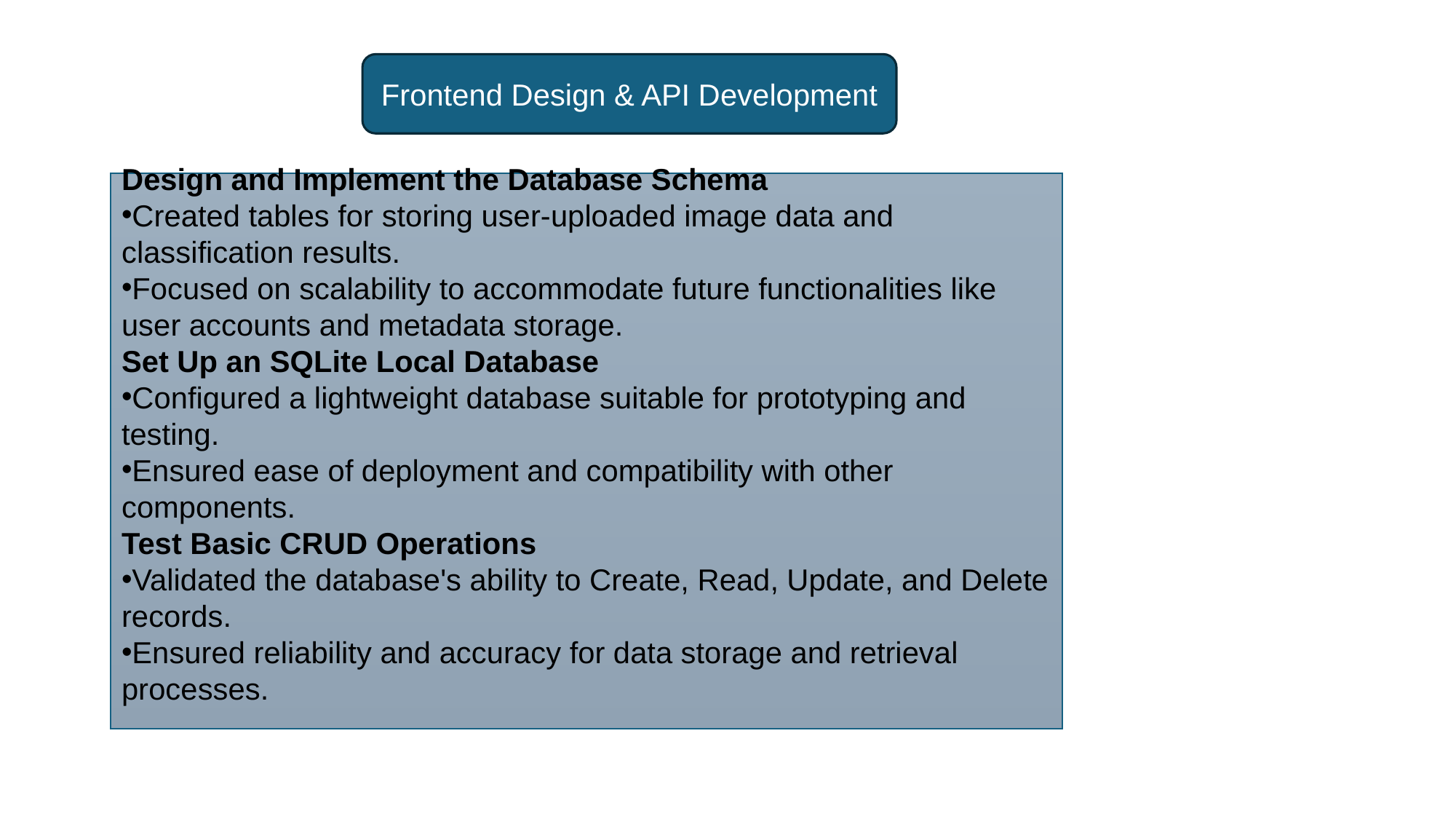

Frontend Design & API Development
Design and Implement the Database Schema
Created tables for storing user-uploaded image data and classification results.
Focused on scalability to accommodate future functionalities like user accounts and metadata storage.
Set Up an SQLite Local Database
Configured a lightweight database suitable for prototyping and testing.
Ensured ease of deployment and compatibility with other components.
Test Basic CRUD Operations
Validated the database's ability to Create, Read, Update, and Delete records.
Ensured reliability and accuracy for data storage and retrieval processes.